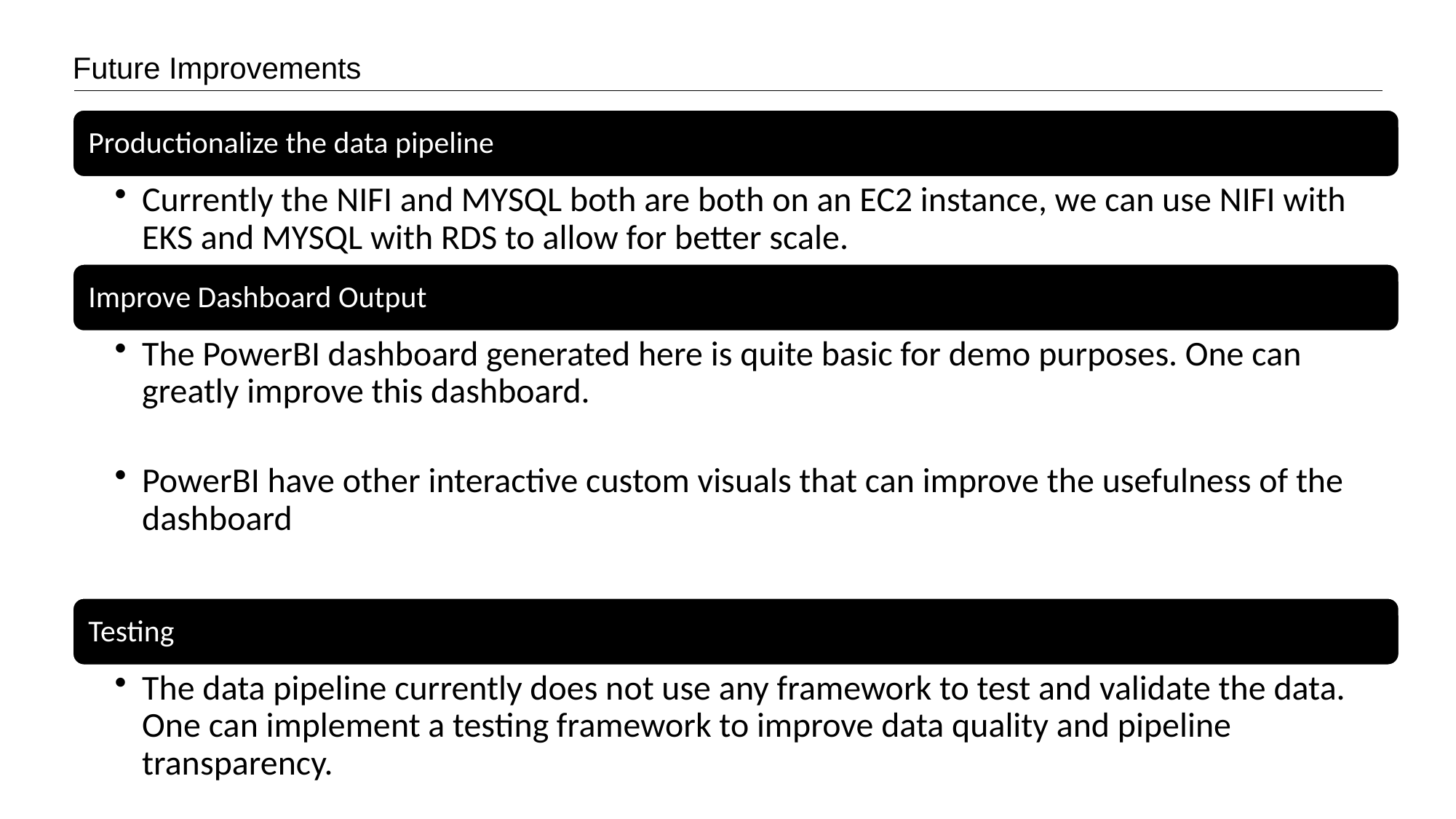

# Future Improvements
Productionalize the data pipeline
Currently the NIFI and MYSQL both are both on an EC2 instance, we can use NIFI with EKS and MYSQL with RDS to allow for better scale.
Improve Dashboard Output
The PowerBI dashboard generated here is quite basic for demo purposes. One can greatly improve this dashboard.

PowerBI have other interactive custom visuals that can improve the usefulness of the dashboard

Testing
The data pipeline currently does not use any framework to test and validate the data. One can implement a testing framework to improve data quality and pipeline transparency.